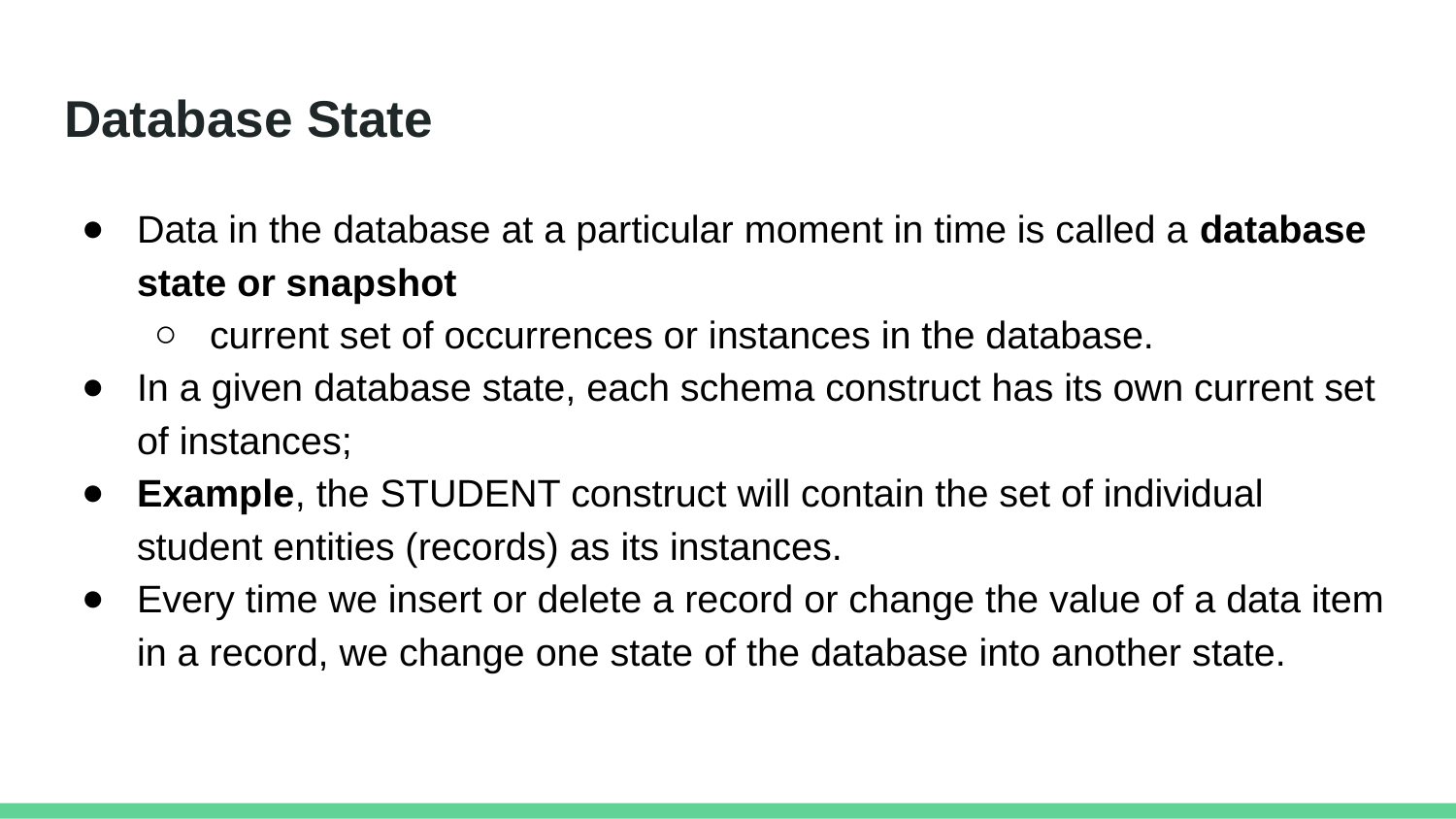

# Database State
Data in the database at a particular moment in time is called a database state or snapshot
current set of occurrences or instances in the database.
In a given database state, each schema construct has its own current set of instances;
Example, the STUDENT construct will contain the set of individual student entities (records) as its instances.
Every time we insert or delete a record or change the value of a data item in a record, we change one state of the database into another state.